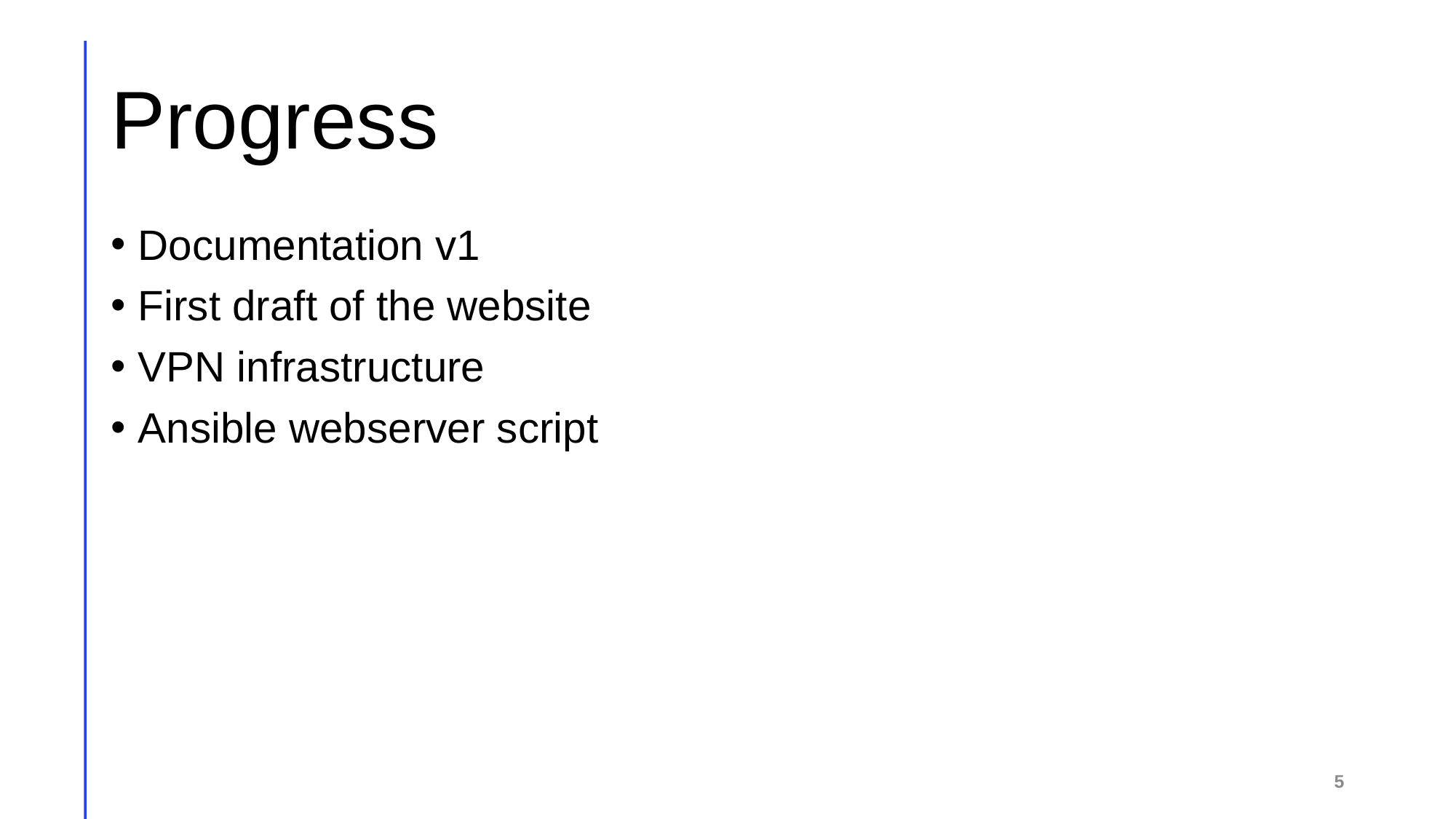

# Progress
Documentation v1
First draft of the website
VPN infrastructure
Ansible webserver script

5